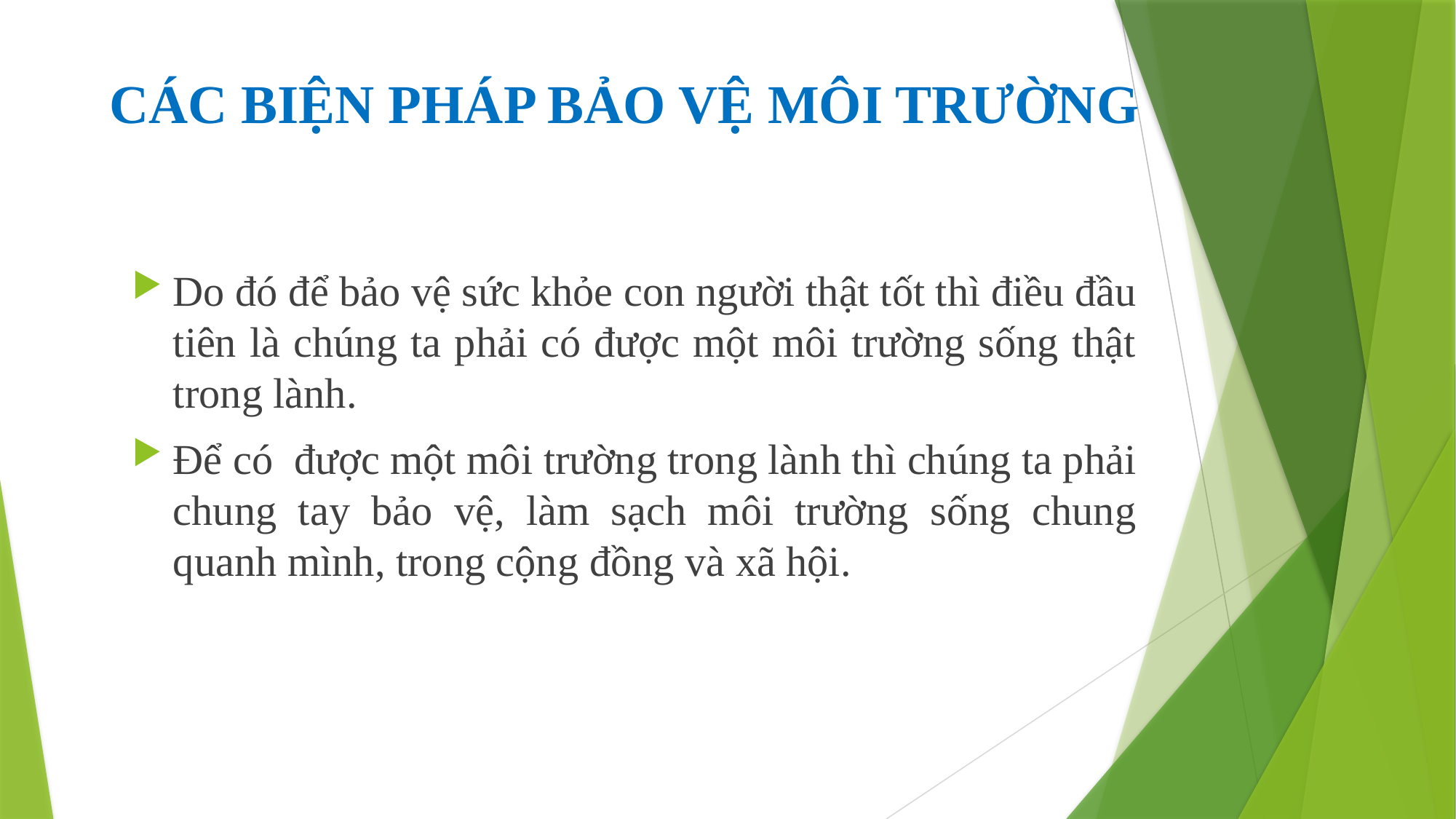

# CÁC BIỆN PHÁP BẢO VỆ MÔI TRƯỜNG
Do đó để bảo vệ sức khỏe con người thật tốt thì điều đầu tiên là chúng ta phải có được một môi trường sống thật trong lành.
Để có  được một môi trường trong lành thì chúng ta phải chung tay bảo vệ, làm sạch môi trường sống chung quanh mình, trong cộng đồng và xã hội.